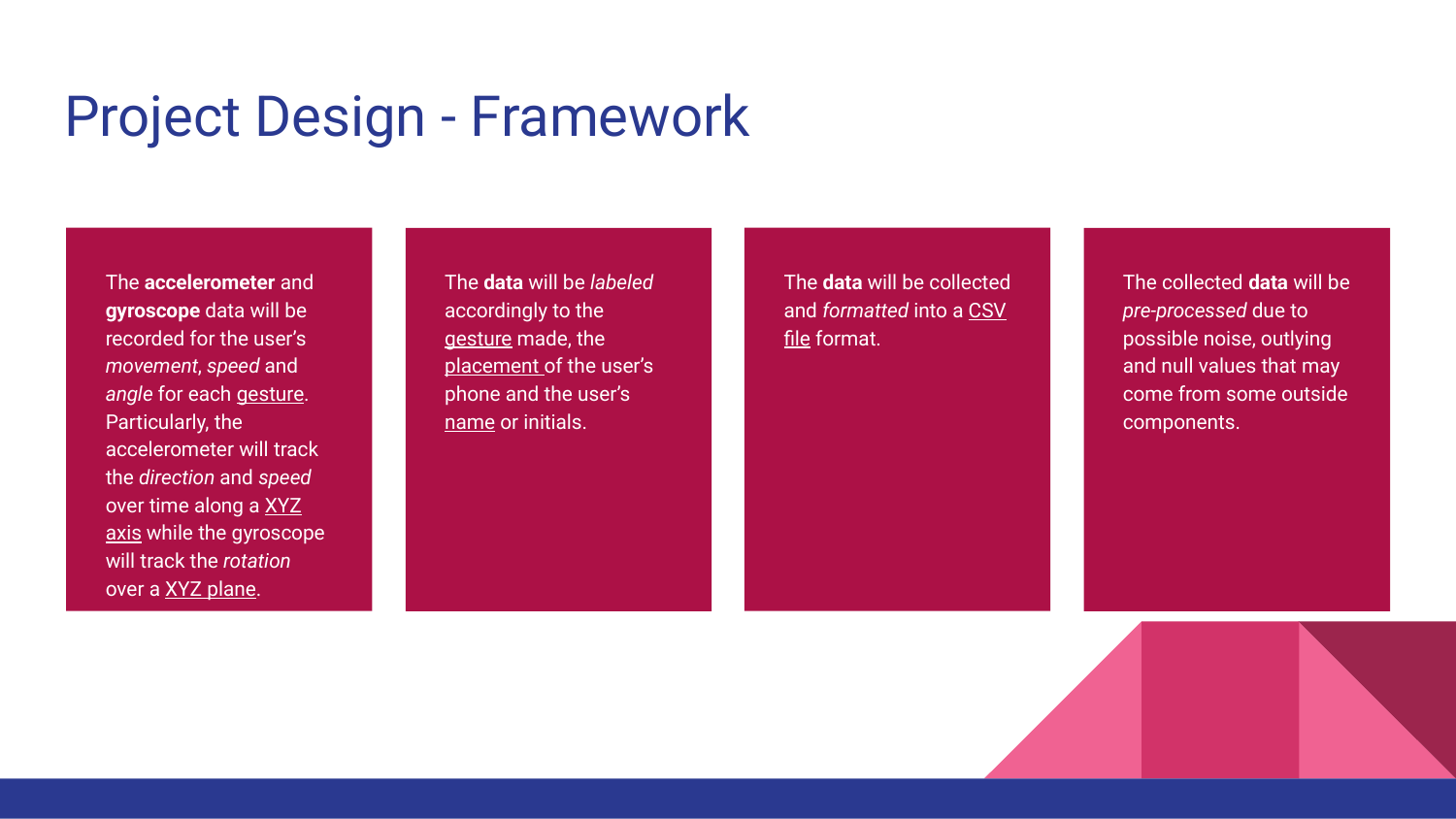

# Project Design - Framework

The accelerometer and gyroscope data will be recorded for the user’s movement, speed and angle for each gesture. Particularly, the accelerometer will track the direction and speed over time along a XYZ axis while the gyroscope will track the rotation over a XYZ plane.

The data will be collected and formatted into a CSV file format.

The data will be labeled accordingly to the gesture made, the placement of the user’s phone and the user’s name or initials.

The collected data will be pre-processed due to possible noise, outlying and null values that may come from some outside components.